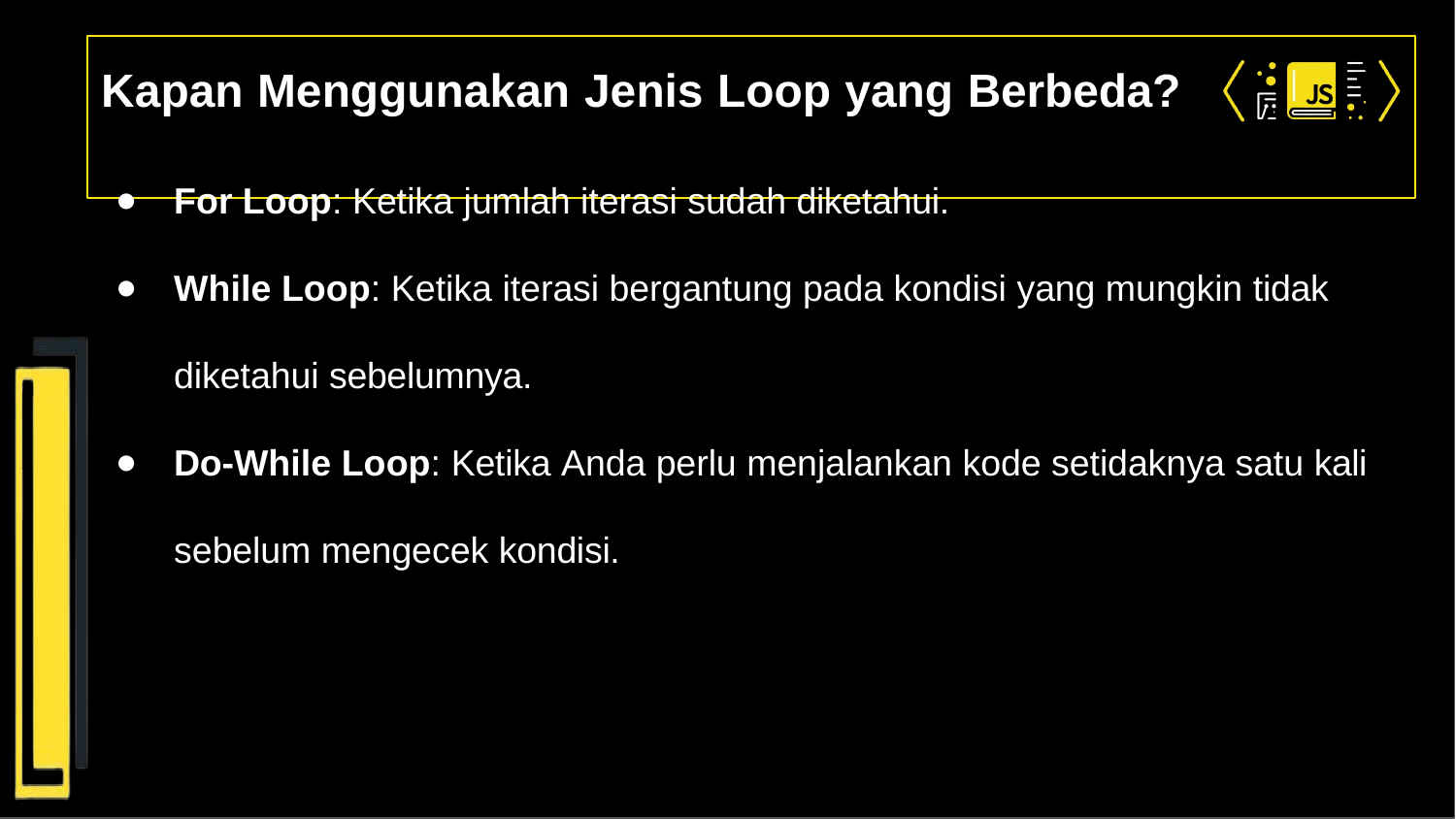

# Kapan Menggunakan Jenis Loop yang Berbeda?
For Loop: Ketika jumlah iterasi sudah diketahui.
While Loop: Ketika iterasi bergantung pada kondisi yang mungkin tidak diketahui sebelumnya.
Do-While Loop: Ketika Anda perlu menjalankan kode setidaknya satu kali sebelum mengecek kondisi.